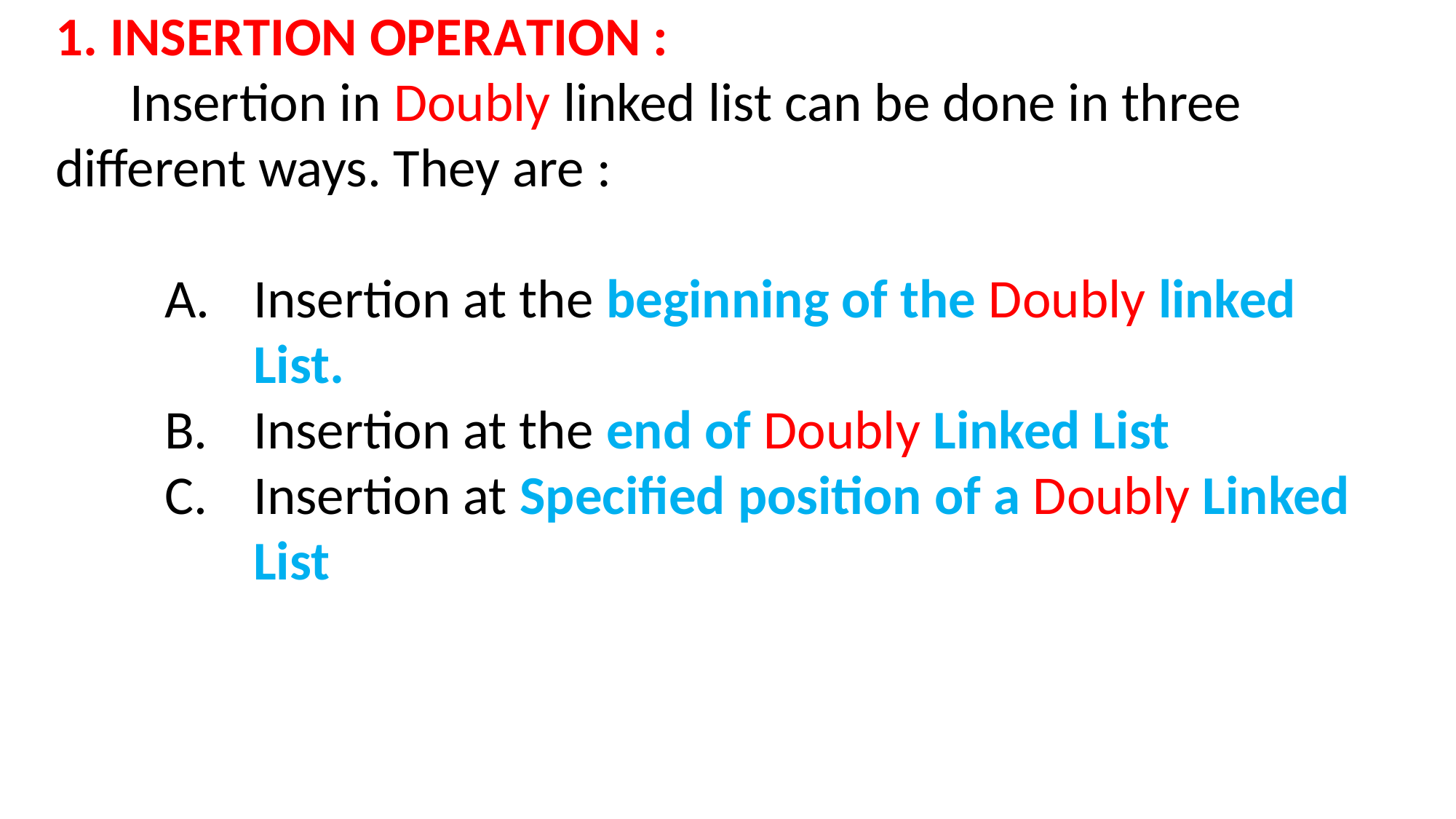

1. INSERTION OPERATION :
      Insertion in Doubly linked list can be done in three different ways. They are :

Insertion at the beginning of the Doubly linked List.
Insertion at the end of Doubly Linked List
Insertion at Specified position of a Doubly Linked List